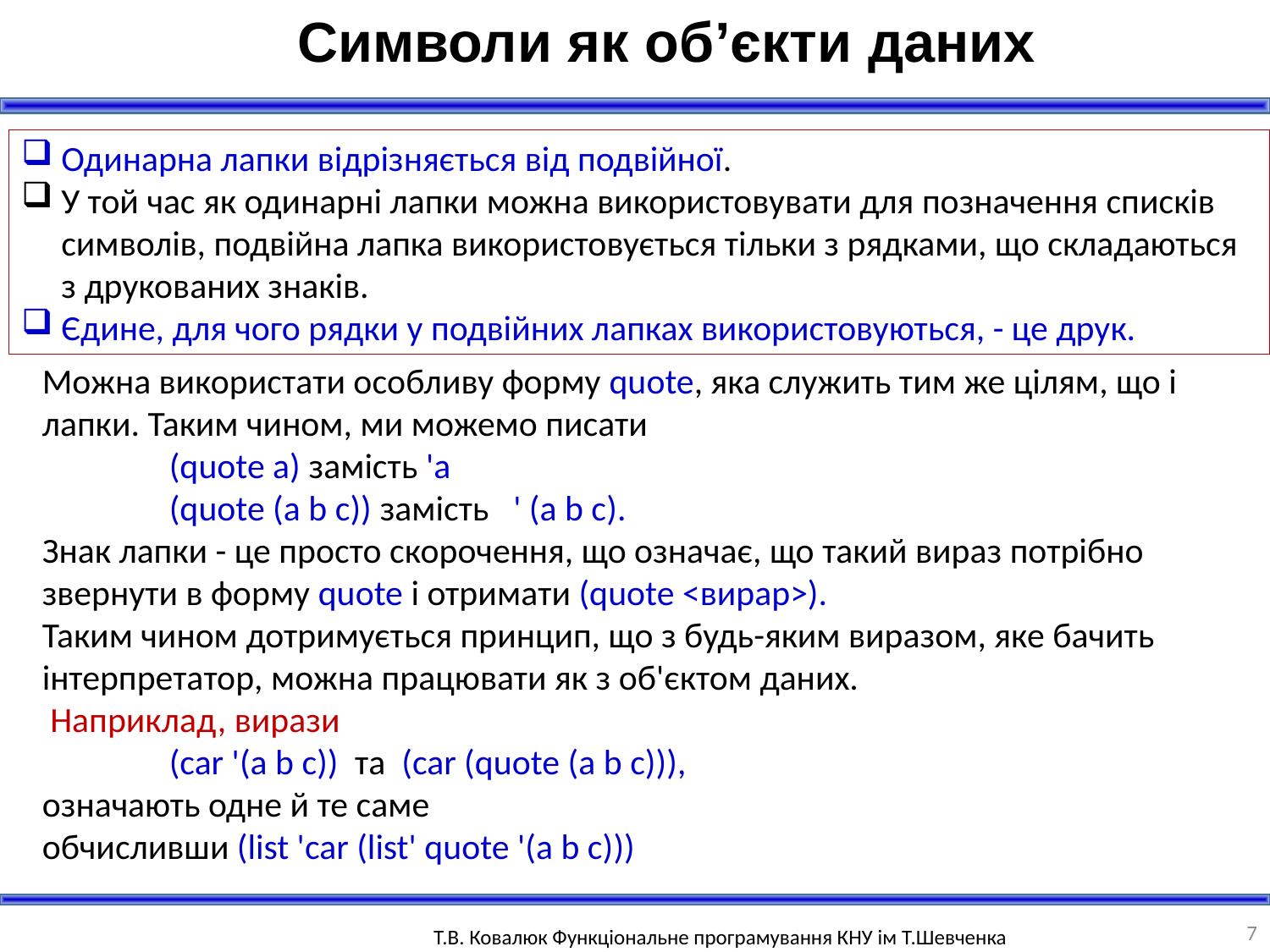

Символи як об’єкти даних
Одинарна лапки відрізняється від подвійної.
У той час як одинарні лапки можна використовувати для позначення списків символів, подвійна лапка використовується тільки з рядками, що складаються з друкованих знаків.
Єдине, для чого рядки у подвійних лапках використовуються, - це друк.
Можна використати особливу форму quote, яка служить тим же цілям, що і лапки. Таким чином, ми можемо писати
(quote a) замість 'a
(quote (a b c)) замість   ' (a b c).
Знак лапки - це просто скорочення, що означає, що такий вираз потрібно звернути в форму quote і отримати (quote <вираp>).
Таким чином дотримується принцип, що з будь-яким виразом, яке бачить інтерпретатор, можна працювати як з об'єктом даних.
 Наприклад, вирази
(car '(a b c))  та  (car (quote (a b c))),
означають одне й те саме
обчисливши (list 'car (list' quote '(a b c)))
7